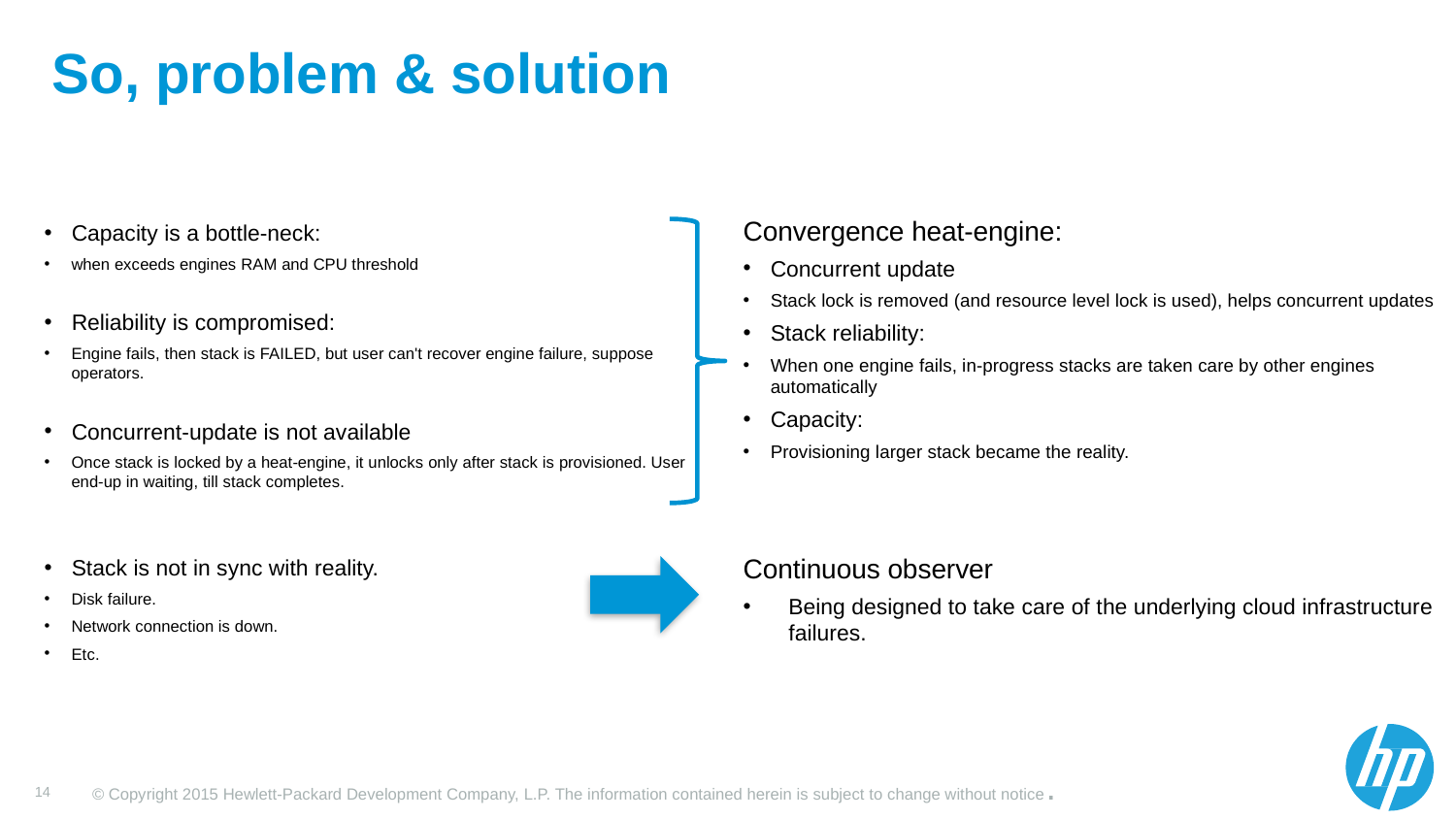

# So, problem & solution
Convergence heat-engine:
Concurrent update
Stack lock is removed (and resource level lock is used), helps concurrent updates
Stack reliability:
When one engine fails, in-progress stacks are taken care by other engines automatically
Capacity:
Provisioning larger stack became the reality.

Continuous observer
Being designed to take care of the underlying cloud infrastructure failures.

Capacity is a bottle-neck:
when exceeds engines RAM and CPU threshold

Reliability is compromised:
Engine fails, then stack is FAILED, but user can't recover engine failure, suppose operators.

Concurrent-update is not available
Once stack is locked by a heat-engine, it unlocks only after stack is provisioned. User end-up in waiting, till stack completes.

Stack is not in sync with reality.
Disk failure.
Network connection is down.
Etc.

© Copyright 2015 Hewlett-Packard Development Company, L.P. The information contained herein is subject to change without notice.
14